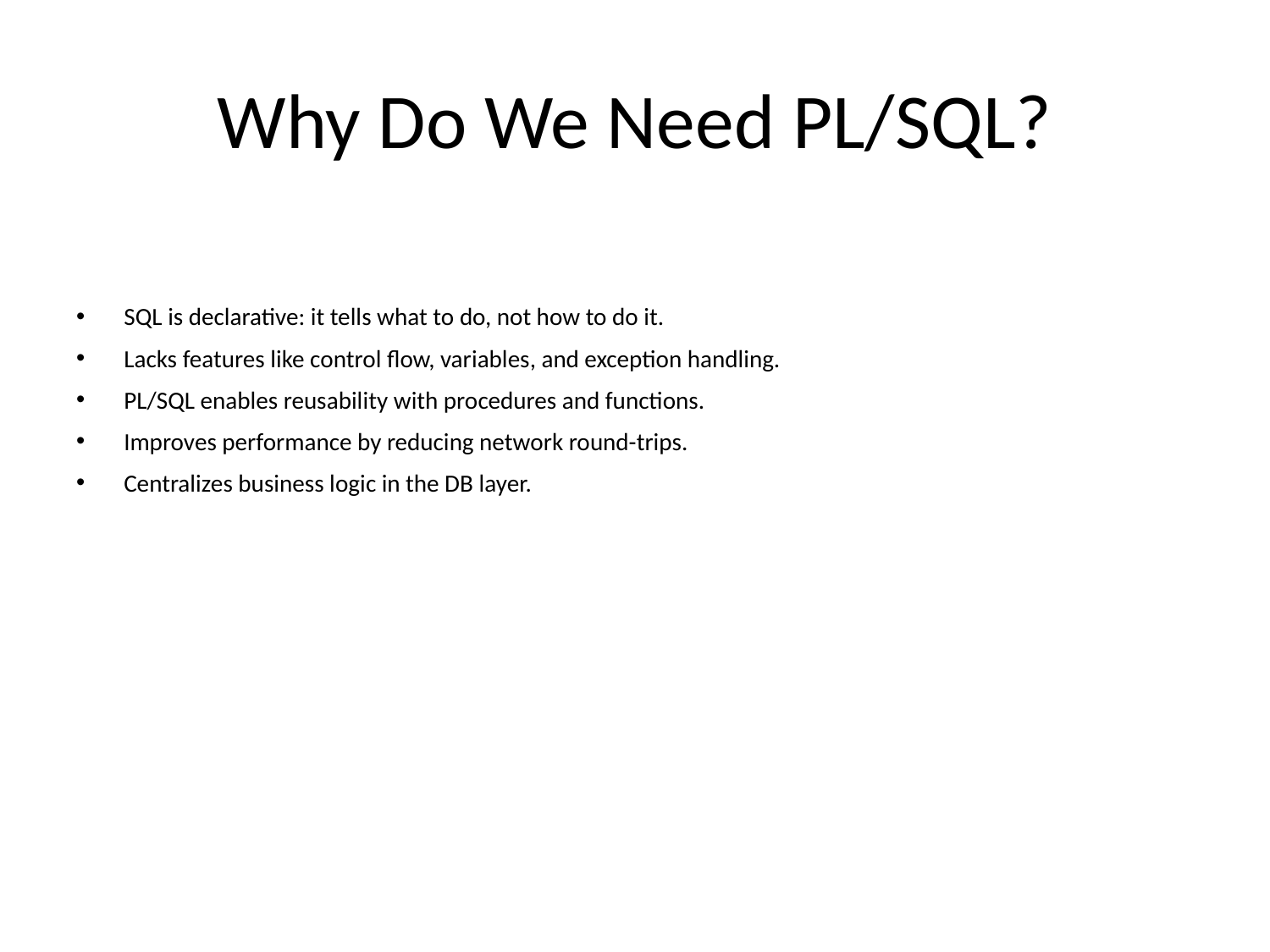

# Why Do We Need PL/SQL?

SQL is declarative: it tells what to do, not how to do it.
Lacks features like control flow, variables, and exception handling.
PL/SQL enables reusability with procedures and functions.
Improves performance by reducing network round-trips.
Centralizes business logic in the DB layer.